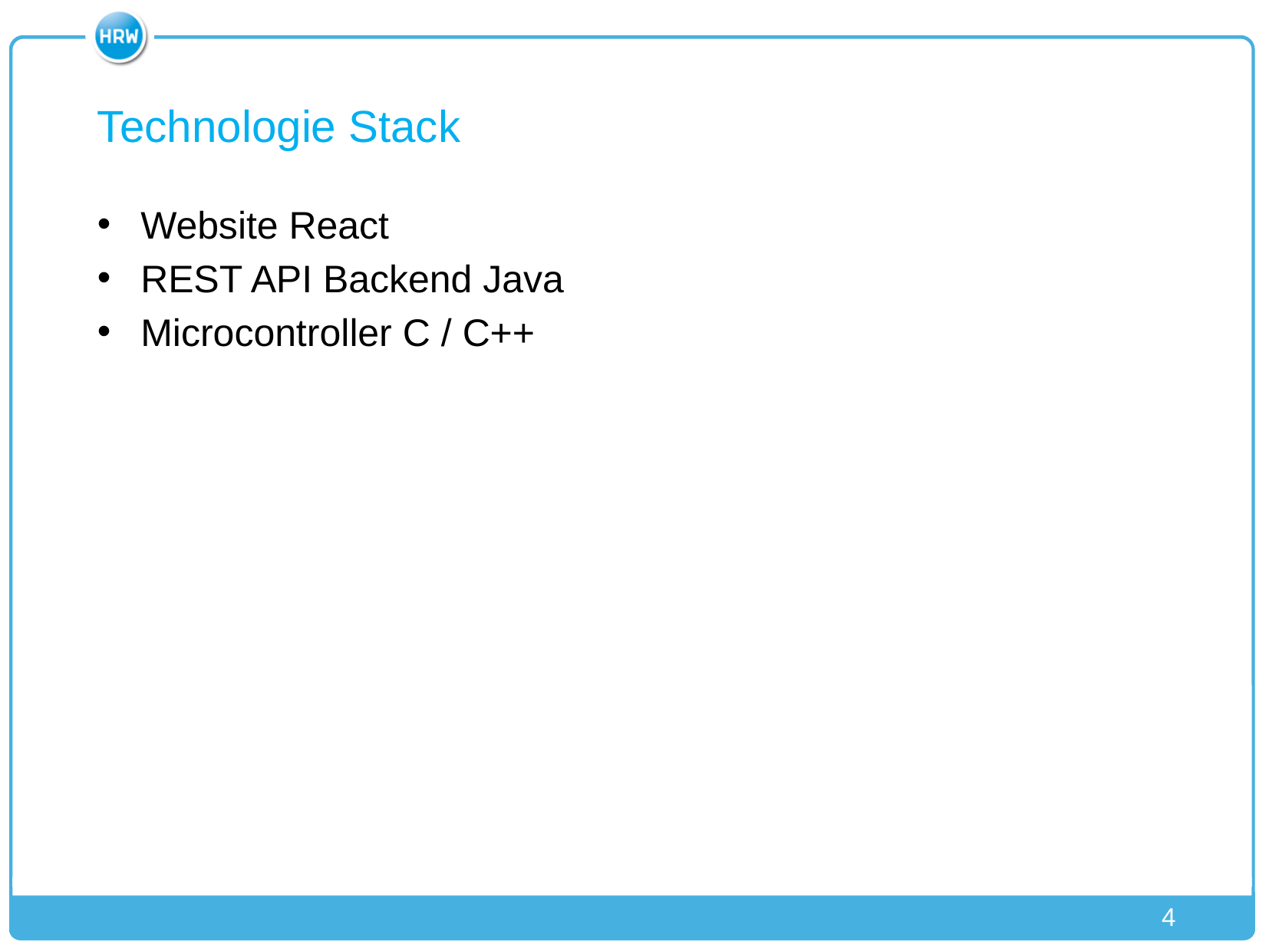

# Technologie Stack
Website React
REST API Backend Java
Microcontroller C / C++